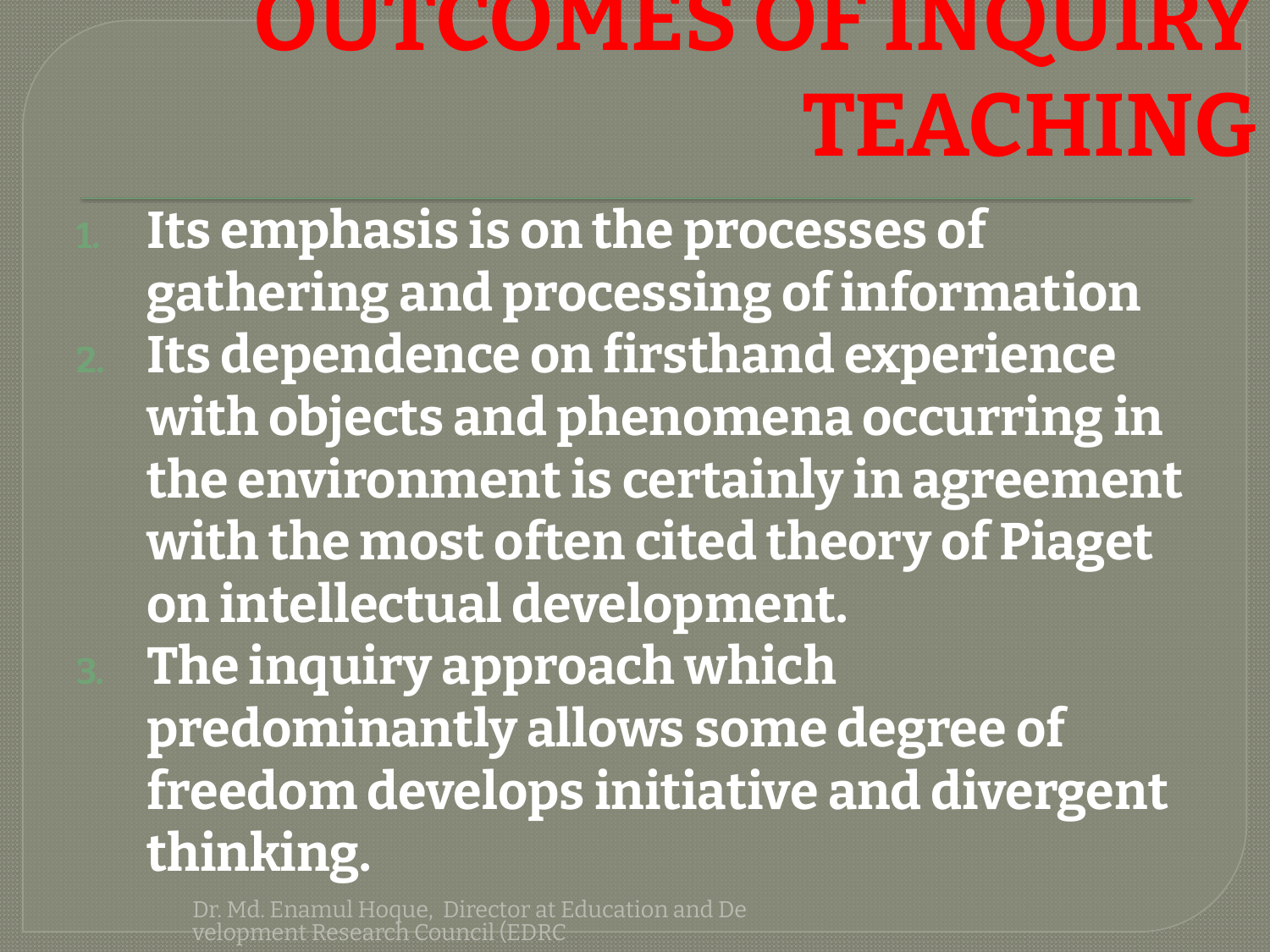

# OUTCOMES OF INQUIRY TEACHING
Its emphasis is on the processes of gathering and processing of information
Its dependence on firsthand experience with objects and phenomena occurring in the environment is certainly in agreement with the most often cited theory of Piaget on intellectual development.
The inquiry approach which predominantly allows some degree of freedom develops initiative and divergent thinking.
Dr. Md. Enamul Hoque,  Director at Education and Development Research Council (EDRC